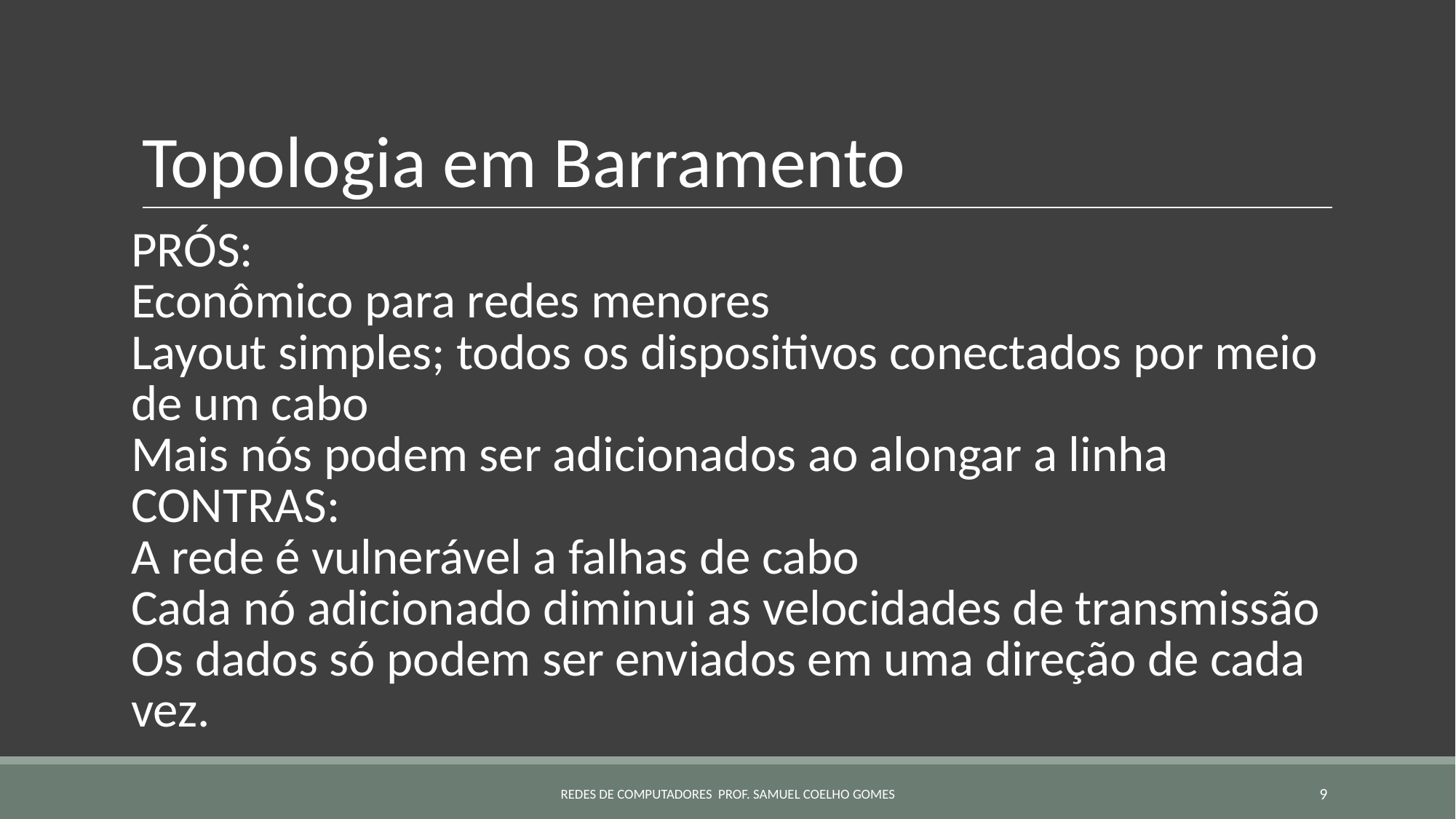

# Topologia em Barramento
PRÓS:
Econômico para redes menores
Layout simples; todos os dispositivos conectados por meio de um cabo
Mais nós podem ser adicionados ao alongar a linha
CONTRAS:
A rede é vulnerável a falhas de cabo
Cada nó adicionado diminui as velocidades de transmissão
Os dados só podem ser enviados em uma direção de cada vez.

REDES DE COMPUTADORES  PROF. SAMUEL COELHO GOMES
9